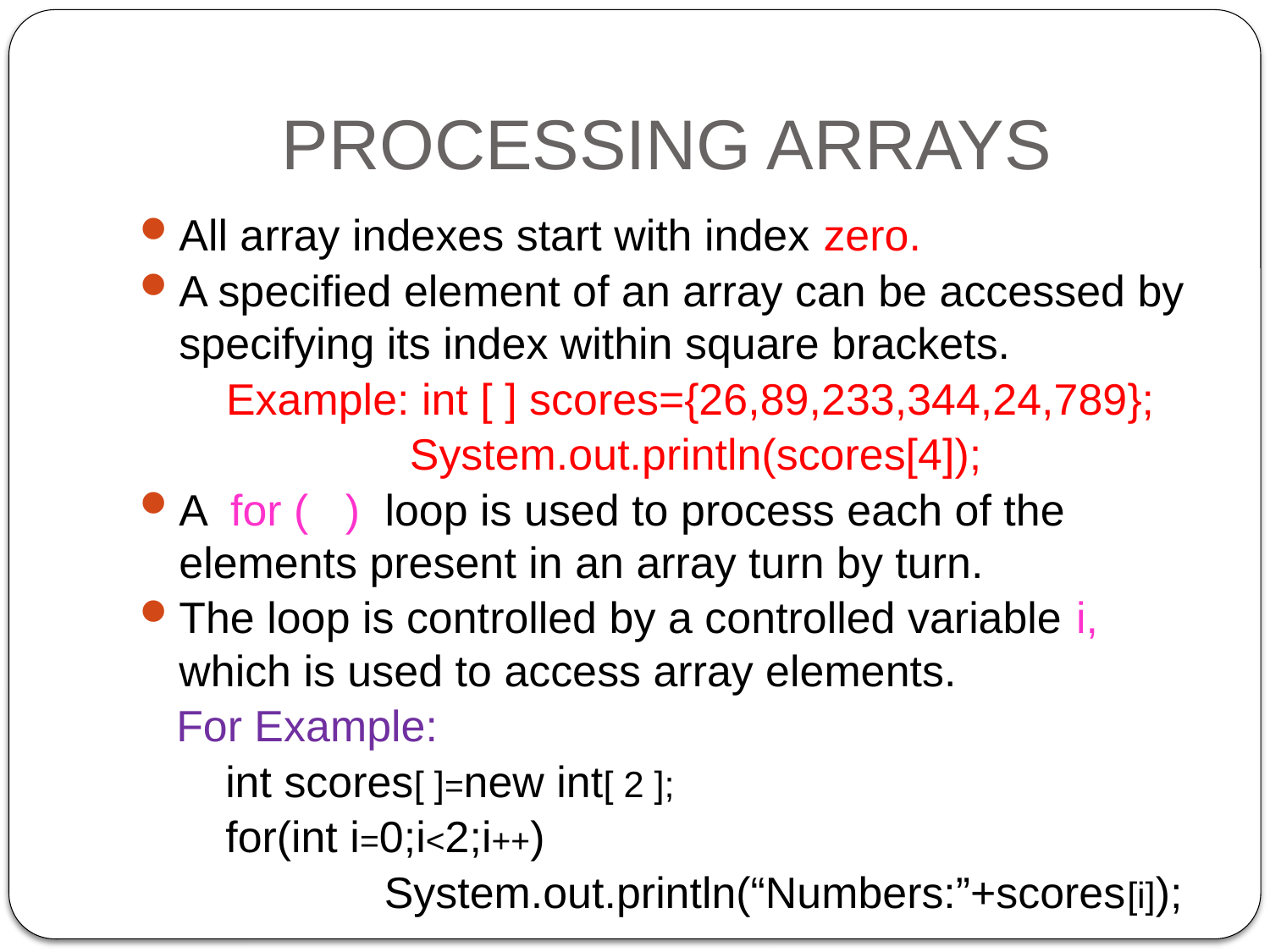

# PROCESSING ARRAYS
All array indexes start with index zero.
A specified element of an array can be accessed by specifying its index within square brackets.
    Example: int [ ] scores={26,89,233,344,24,789};
                      System.out.println(scores[4]);
A  for (   )  loop is used to process each of the elements present in an array turn by turn.
The loop is controlled by a controlled variable i, which is used to access array elements.
   For Example:
       int scores[ ]=new int[ 2 ];
       for(int i=0;i<2;i++)
                   System.out.println(“Numbers:”+scores[i]);